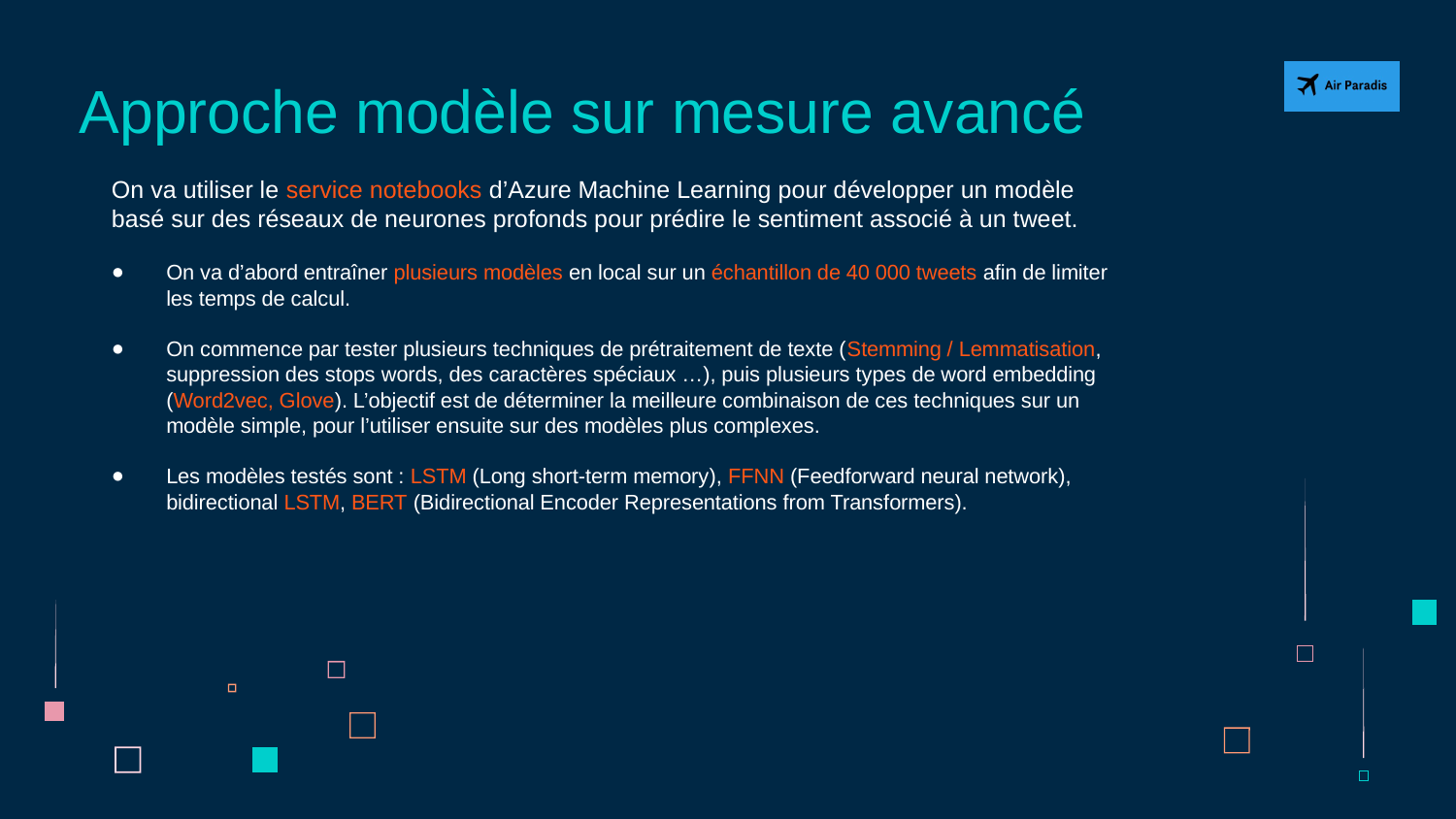

Approche modèle sur mesure avancé
On va utiliser le service notebooks d’Azure Machine Learning pour développer un modèle basé sur des réseaux de neurones profonds pour prédire le sentiment associé à un tweet.

On va d’abord entraîner plusieurs modèles en local sur un échantillon de 40 000 tweets afin de limiter les temps de calcul.

On commence par tester plusieurs techniques de prétraitement de texte (Stemming / Lemmatisation, suppression des stops words, des caractères spéciaux …), puis plusieurs types de word embedding (Word2vec, Glove). L’objectif est de déterminer la meilleure combinaison de ces techniques sur un modèle simple, pour l’utiliser ensuite sur des modèles plus complexes.

Les modèles testés sont : LSTM (Long short-term memory), FFNN (Feedforward neural network), bidirectional LSTM, BERT (Bidirectional Encoder Representations from Transformers).